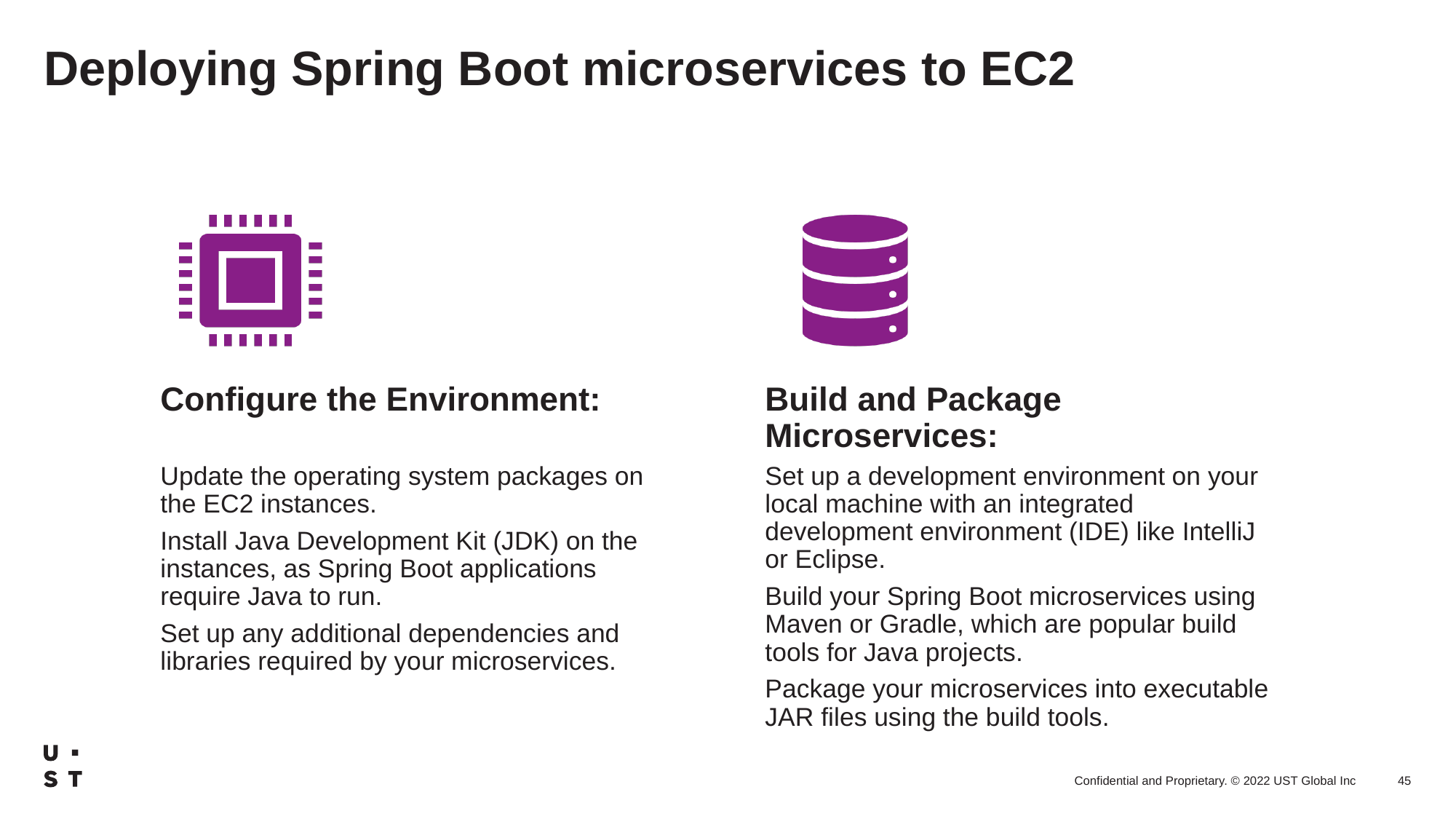

# Deploying Spring Boot microservices to EC2
Configure the Environment:
Update the operating system packages on the EC2 instances.
Install Java Development Kit (JDK) on the instances, as Spring Boot applications require Java to run.
Set up any additional dependencies and libraries required by your microservices.
Build and Package Microservices:
Set up a development environment on your local machine with an integrated development environment (IDE) like IntelliJ or Eclipse.
Build your Spring Boot microservices using Maven or Gradle, which are popular build tools for Java projects.
Package your microservices into executable JAR files using the build tools.